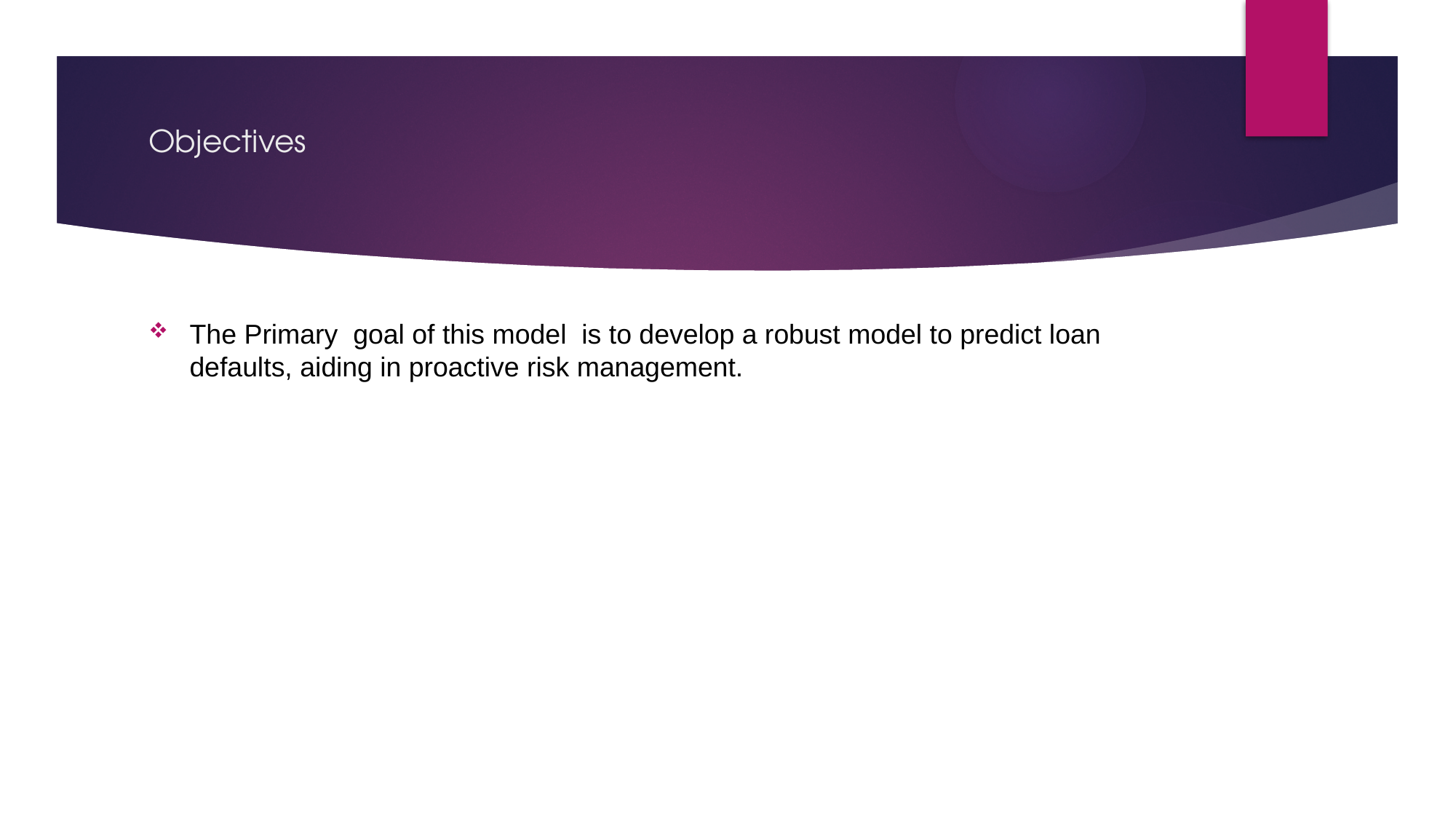

# Objectives
The Primary  goal of this model  is to develop a robust model to predict loan defaults, aiding in proactive risk management.